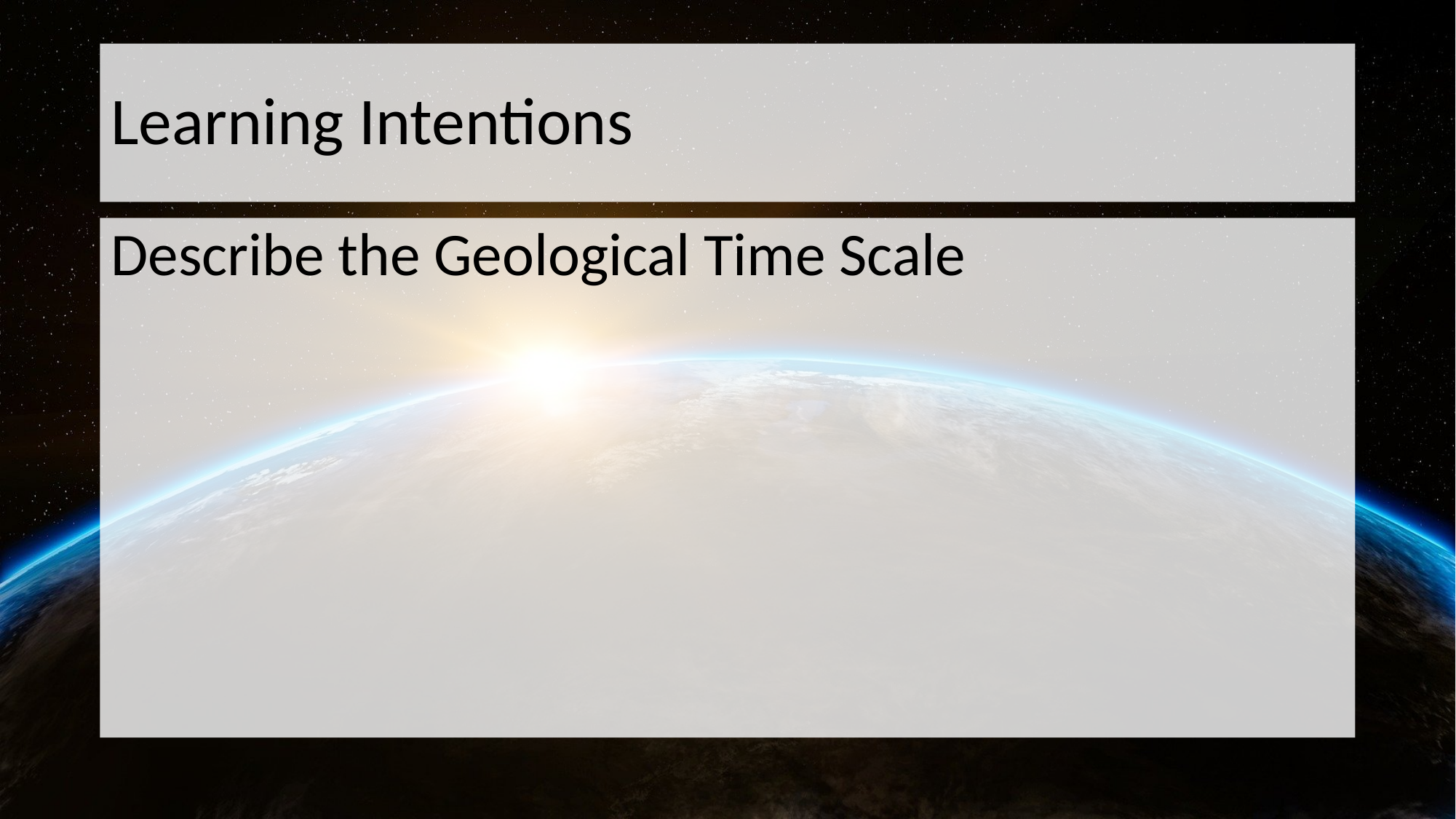

# Learning Intentions
Describe the Geological Time Scale